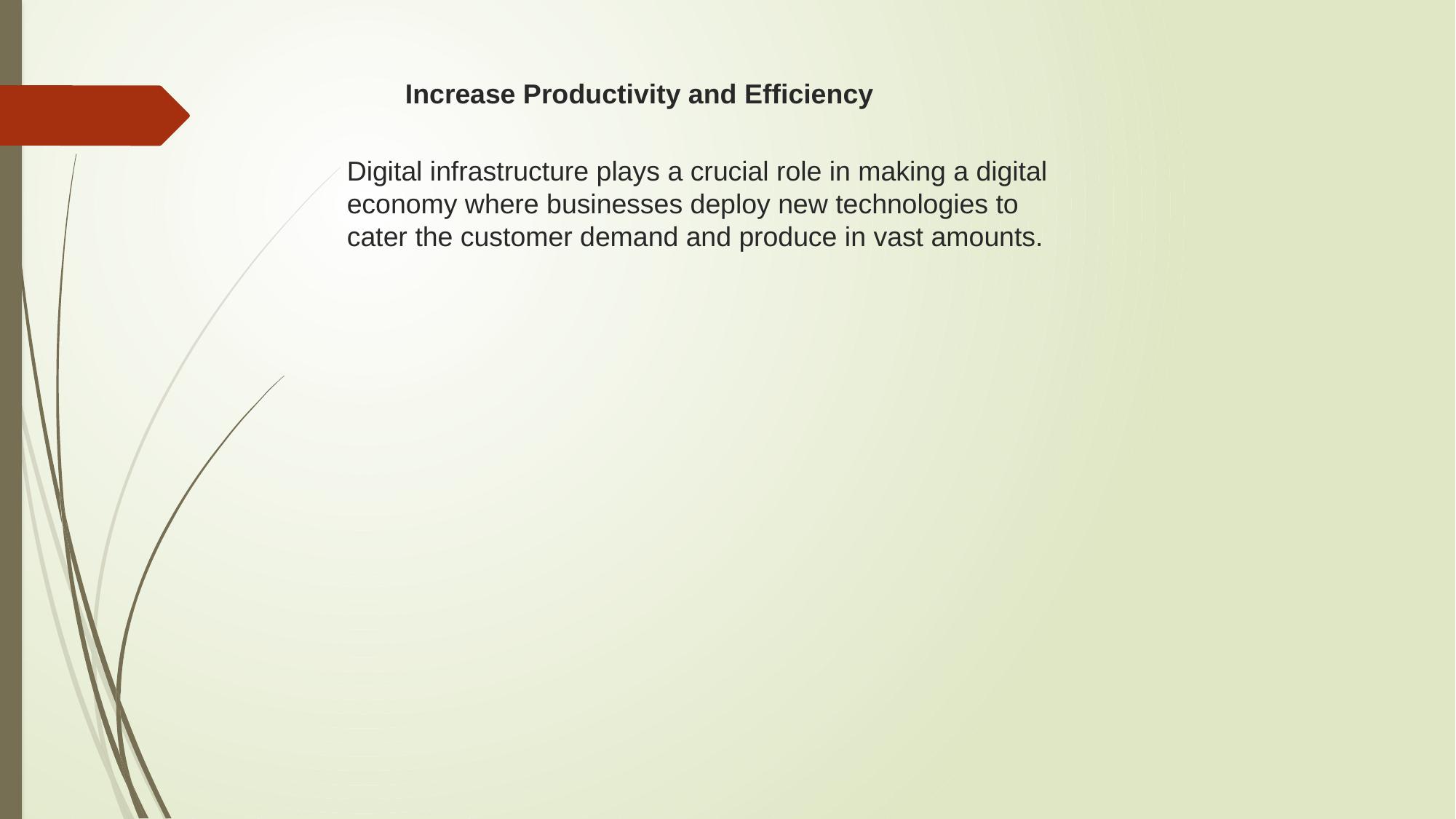

Increase Productivity and Efficiency
Digital infrastructure plays a crucial role in making a digital economy where businesses deploy new technologies to cater the customer demand and produce in vast amounts.